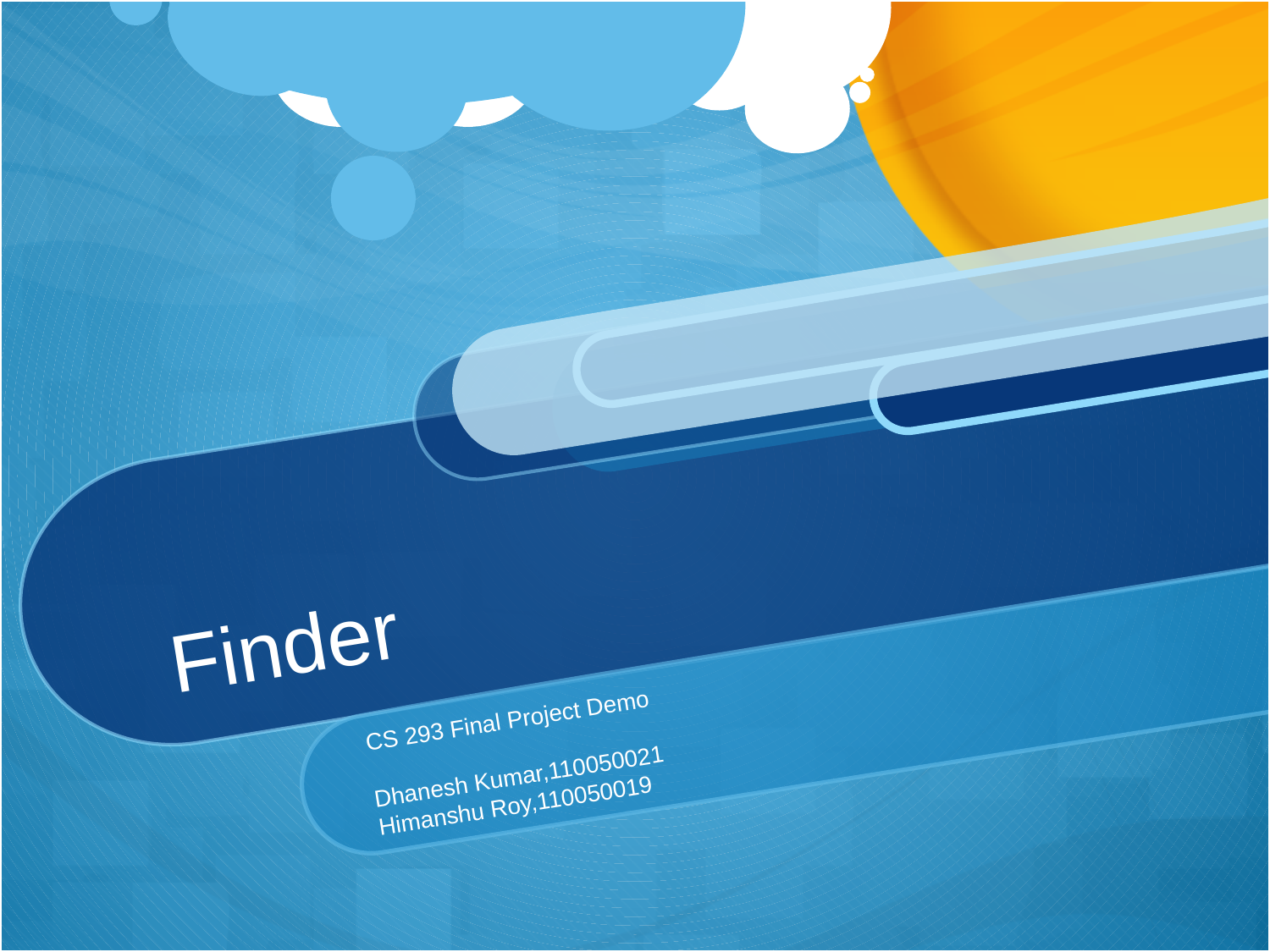

# Finder
CS 293 Final Project Demo

Dhanesh Kumar,110050021
Himanshu Roy,110050019